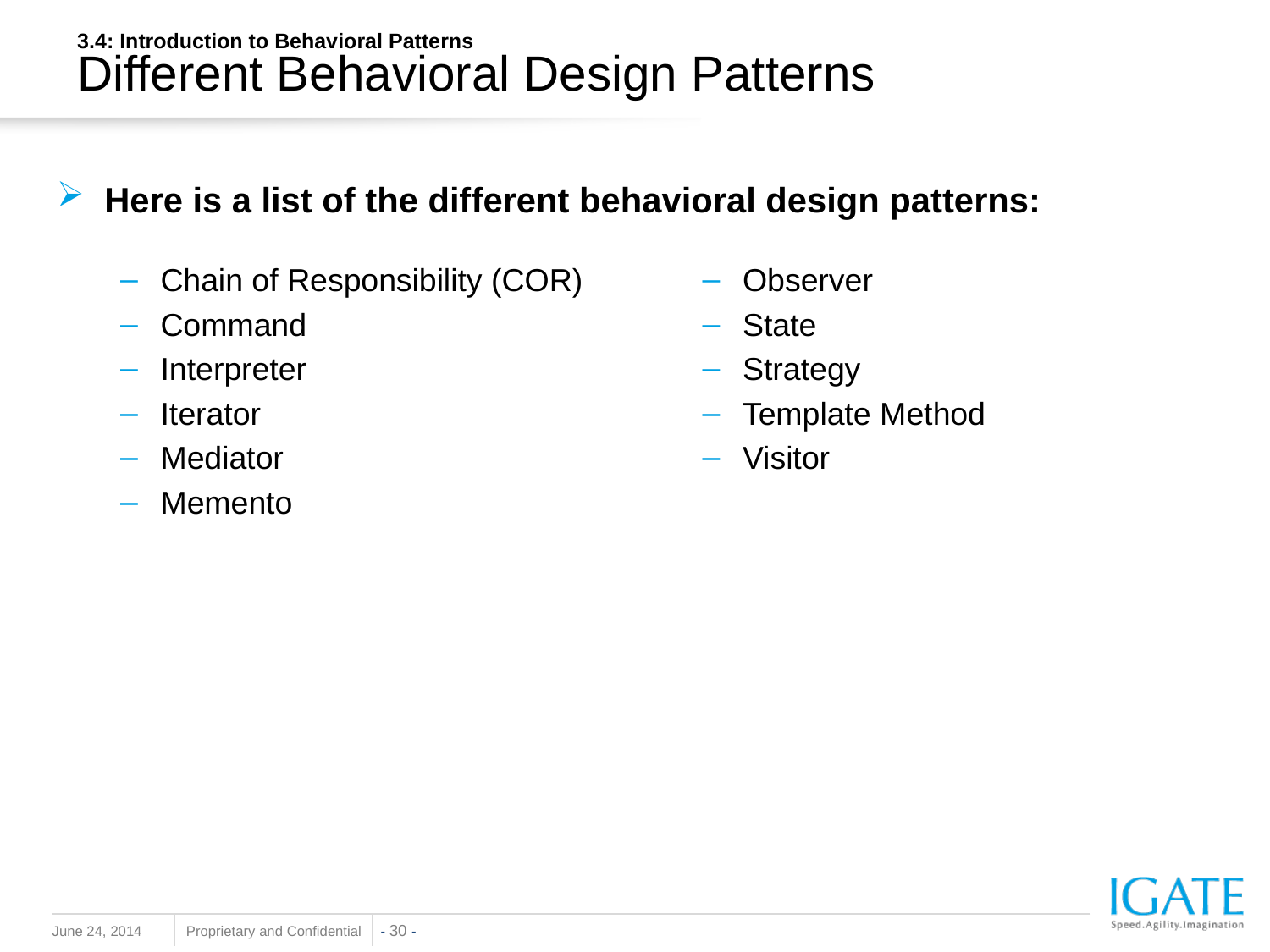

3.4: Introduction to Behavioral Patterns
Different Behavioral Design Patterns
Here is a list of the different behavioral design patterns:
Chain of Responsibility (COR)
Command
Interpreter
Iterator
Mediator
Memento
Observer
State
Strategy
Template Method
Visitor